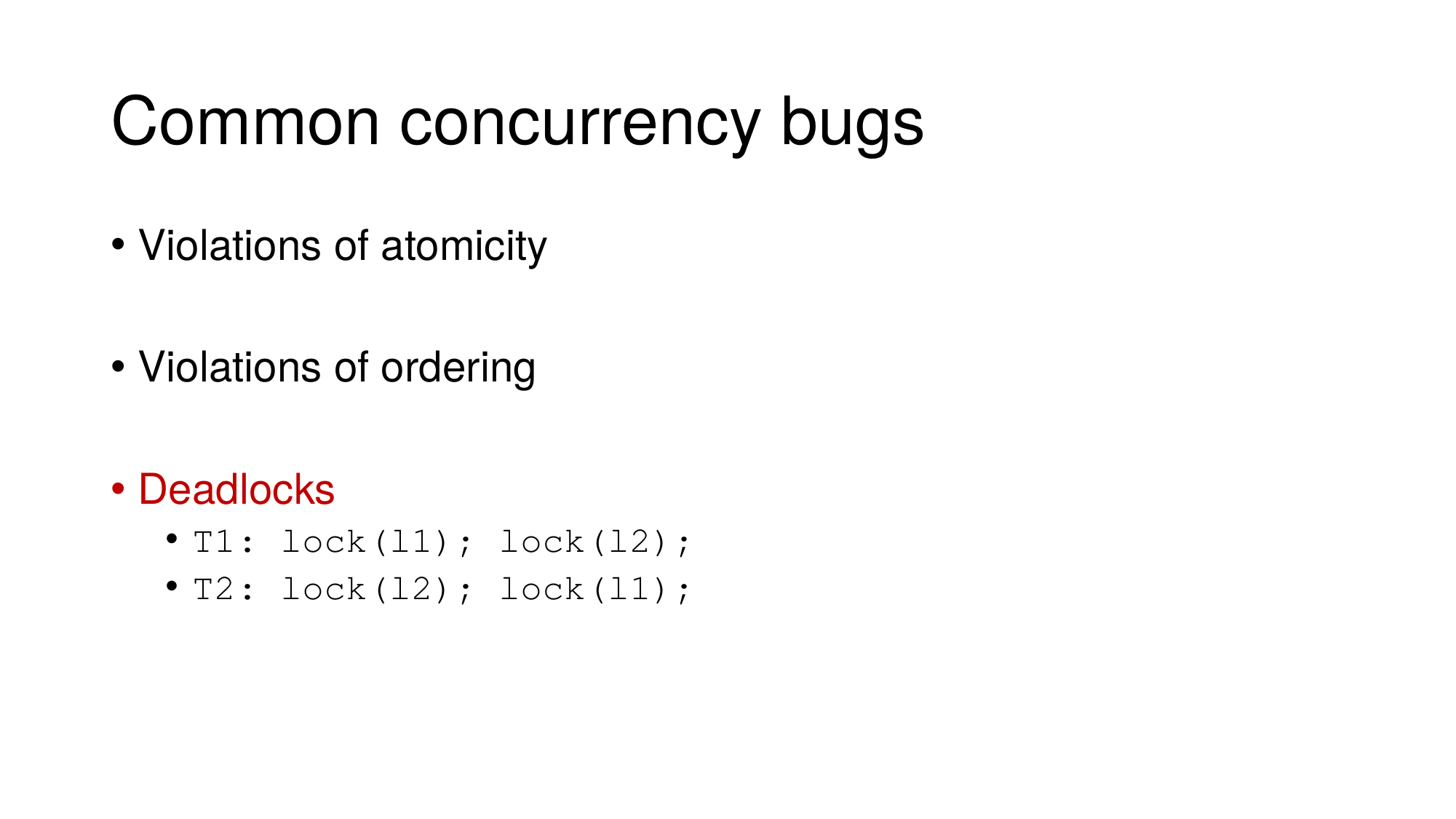

# Common concurrency bugs
Violations of atomicity

Violations of ordering

Deadlocks
T1: lock(l1); lock(l2);
T2: lock(l2); lock(l1);